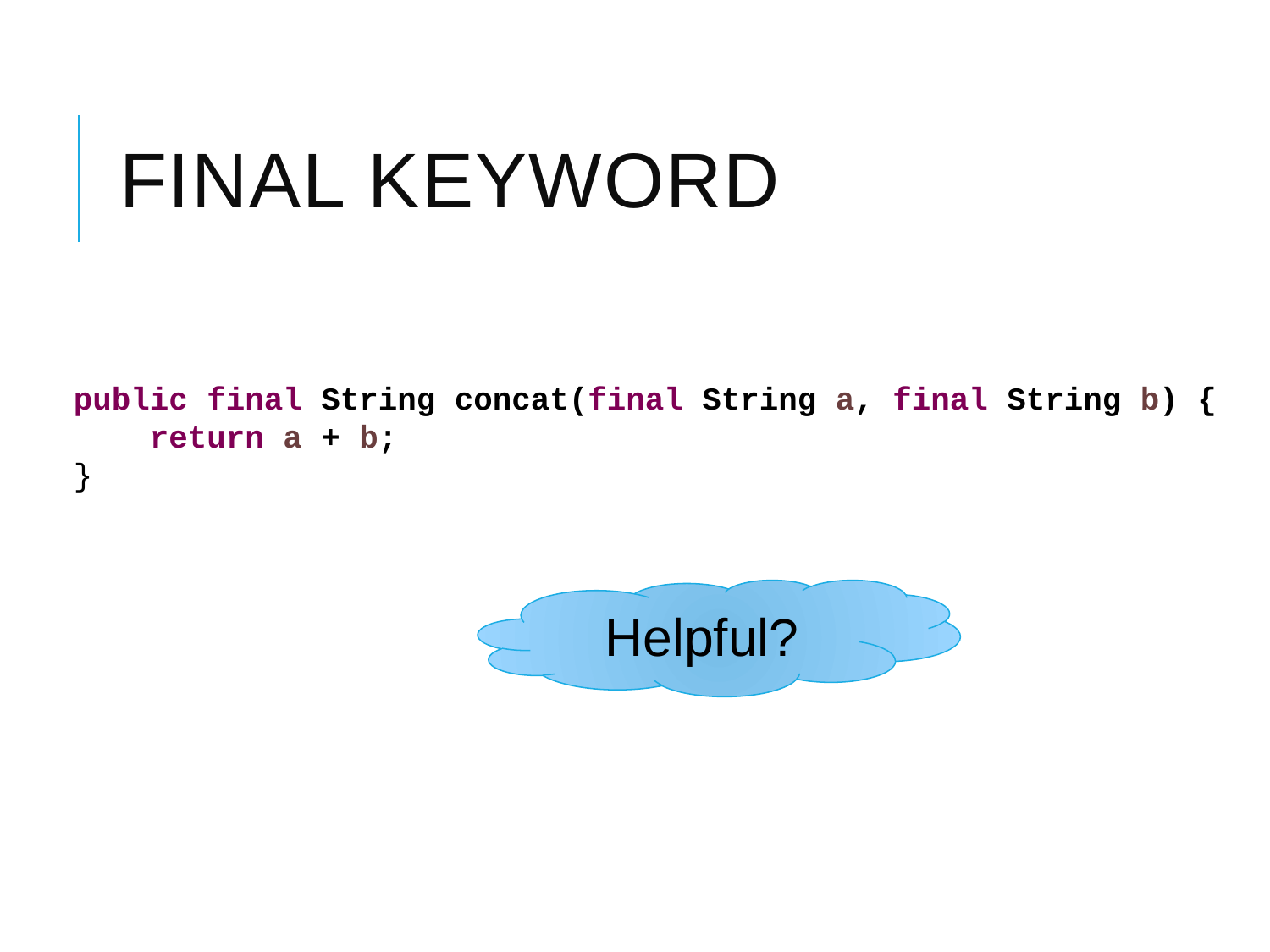

# Final Keyword
 public final String concat(final String a, final String b) {
     return a + b;
 }
Helpful?